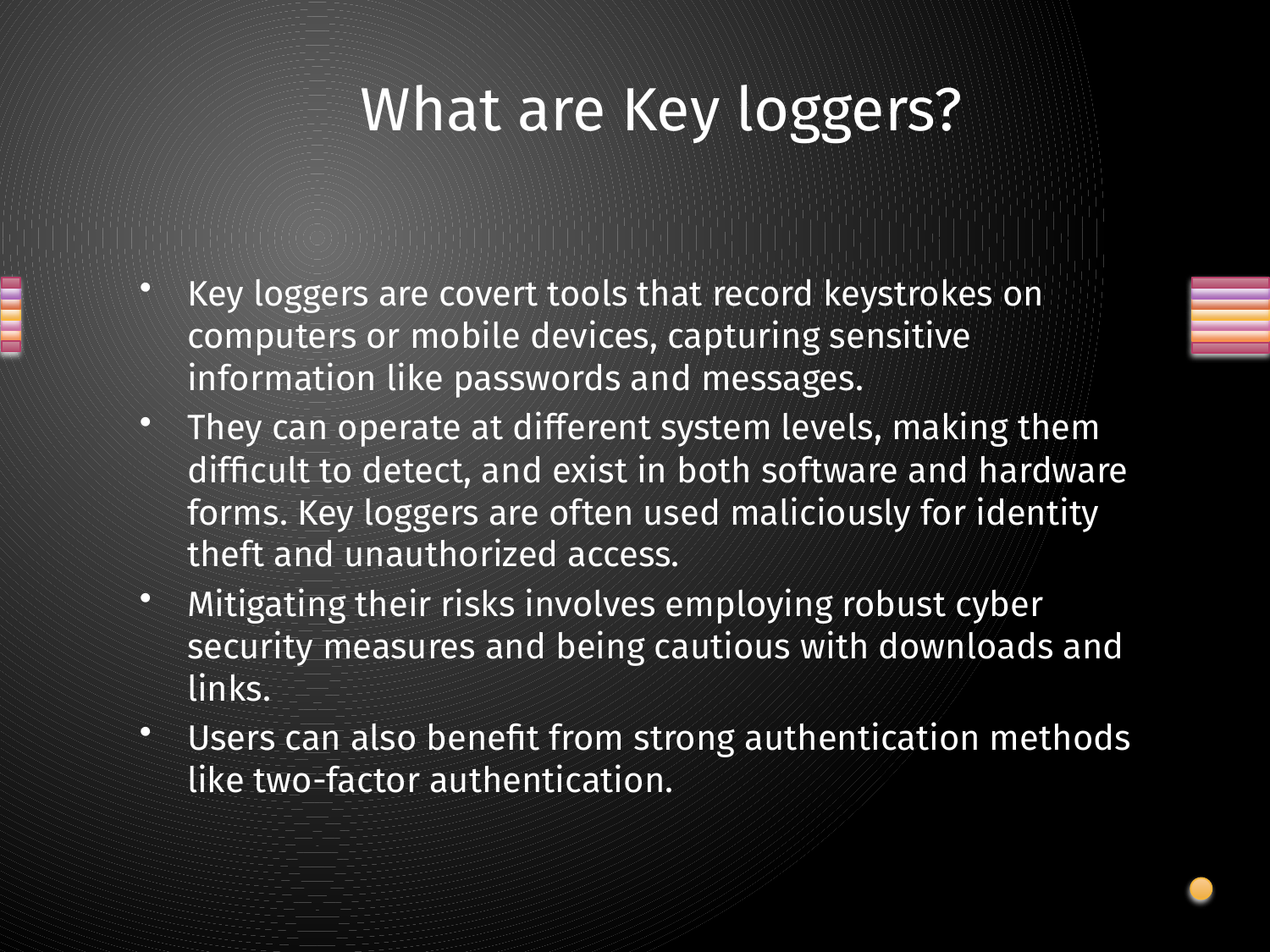

# What are Key loggers?
Key loggers are covert tools that record keystrokes on computers or mobile devices, capturing sensitive information like passwords and messages.
They can operate at different system levels, making them difficult to detect, and exist in both software and hardware forms. Key loggers are often used maliciously for identity theft and unauthorized access.
Mitigating their risks involves employing robust cyber security measures and being cautious with downloads and links.
Users can also benefit from strong authentication methods like two-factor authentication.